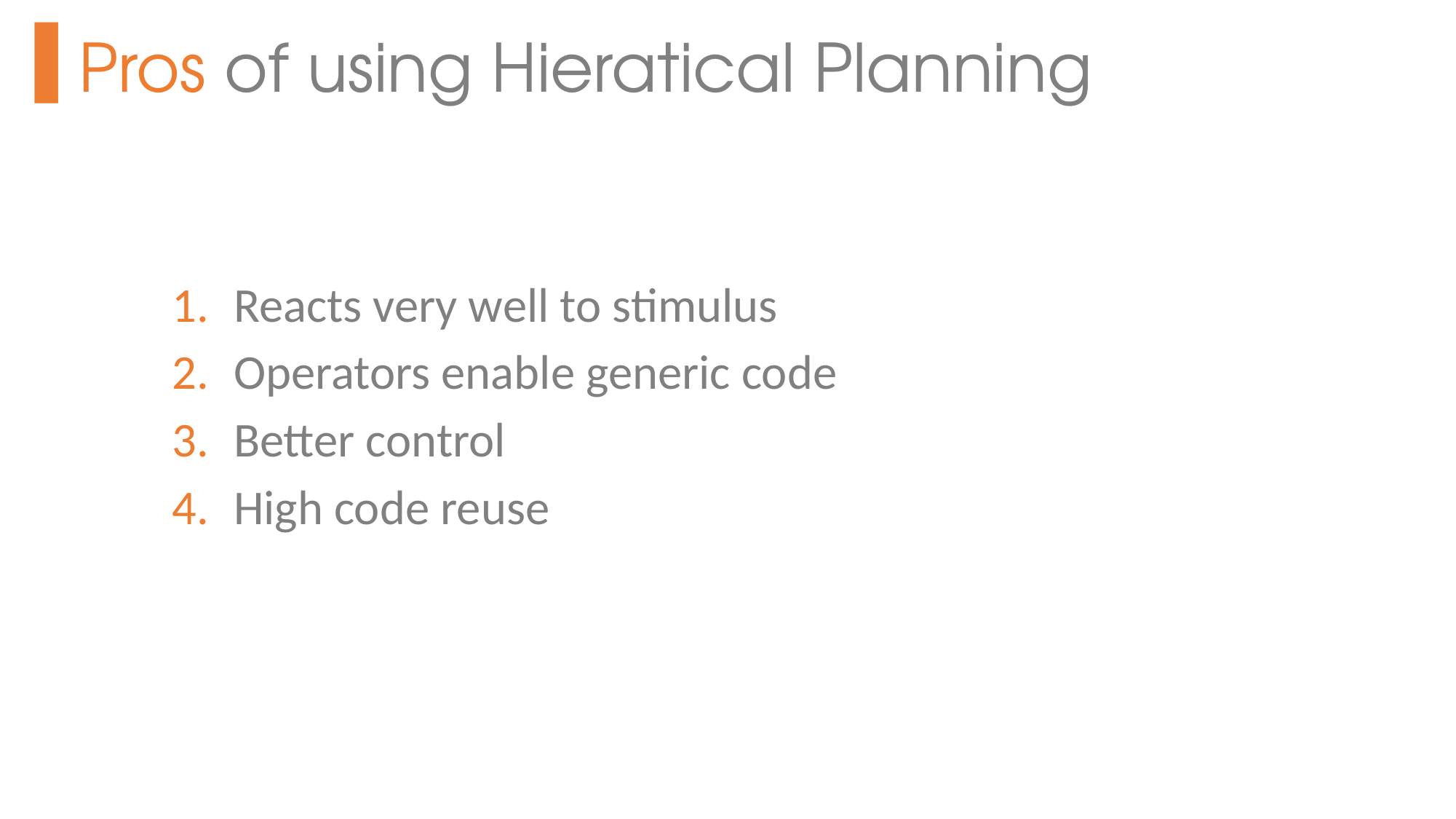

Pros of using Hieratical Planning

Reacts very well to stimulus
Operators enable generic code
Better control
High code reuse